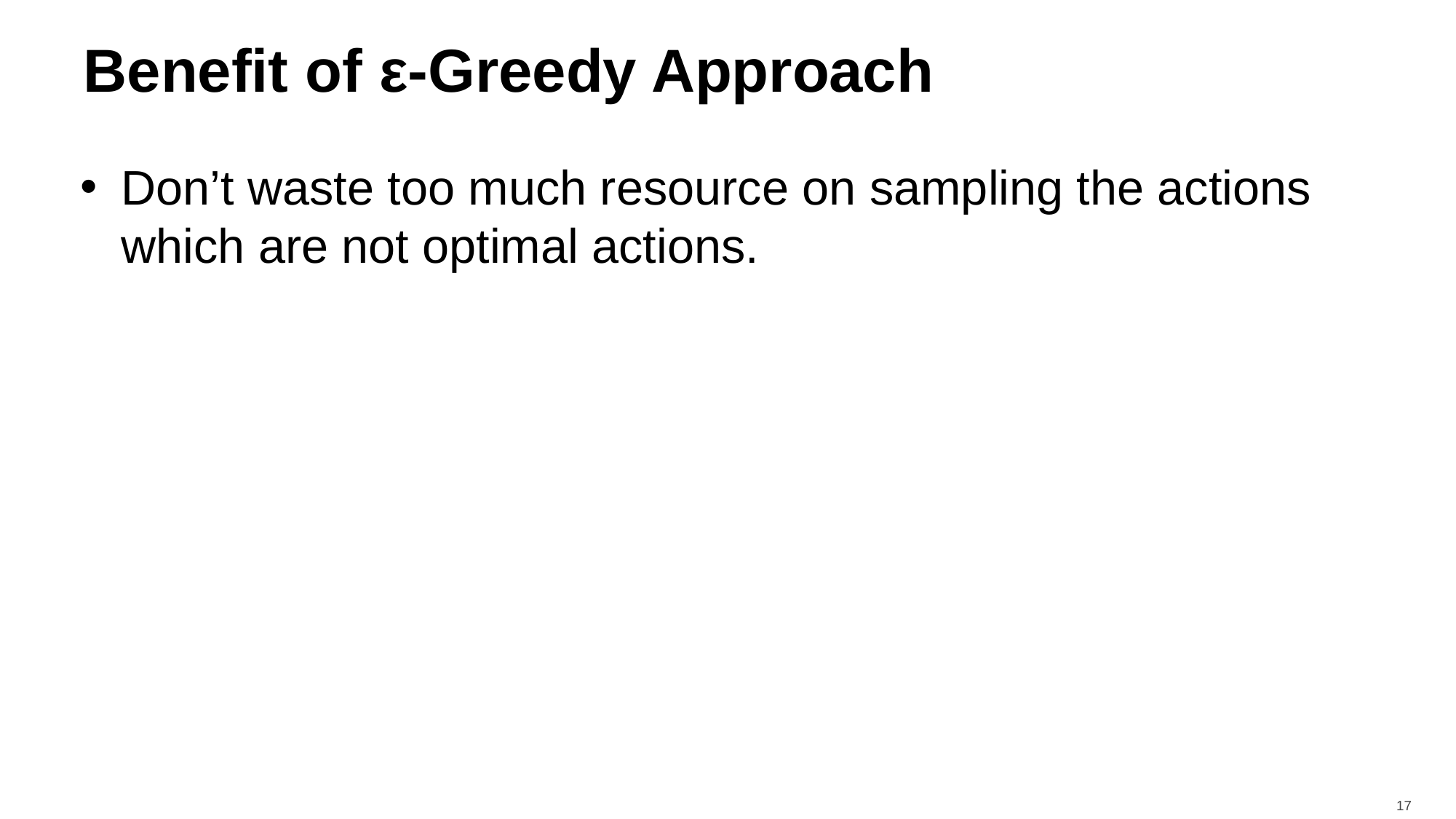

# Benefit of ε-Greedy Approach
Don’t waste too much resource on sampling the actions which are not optimal actions.
17